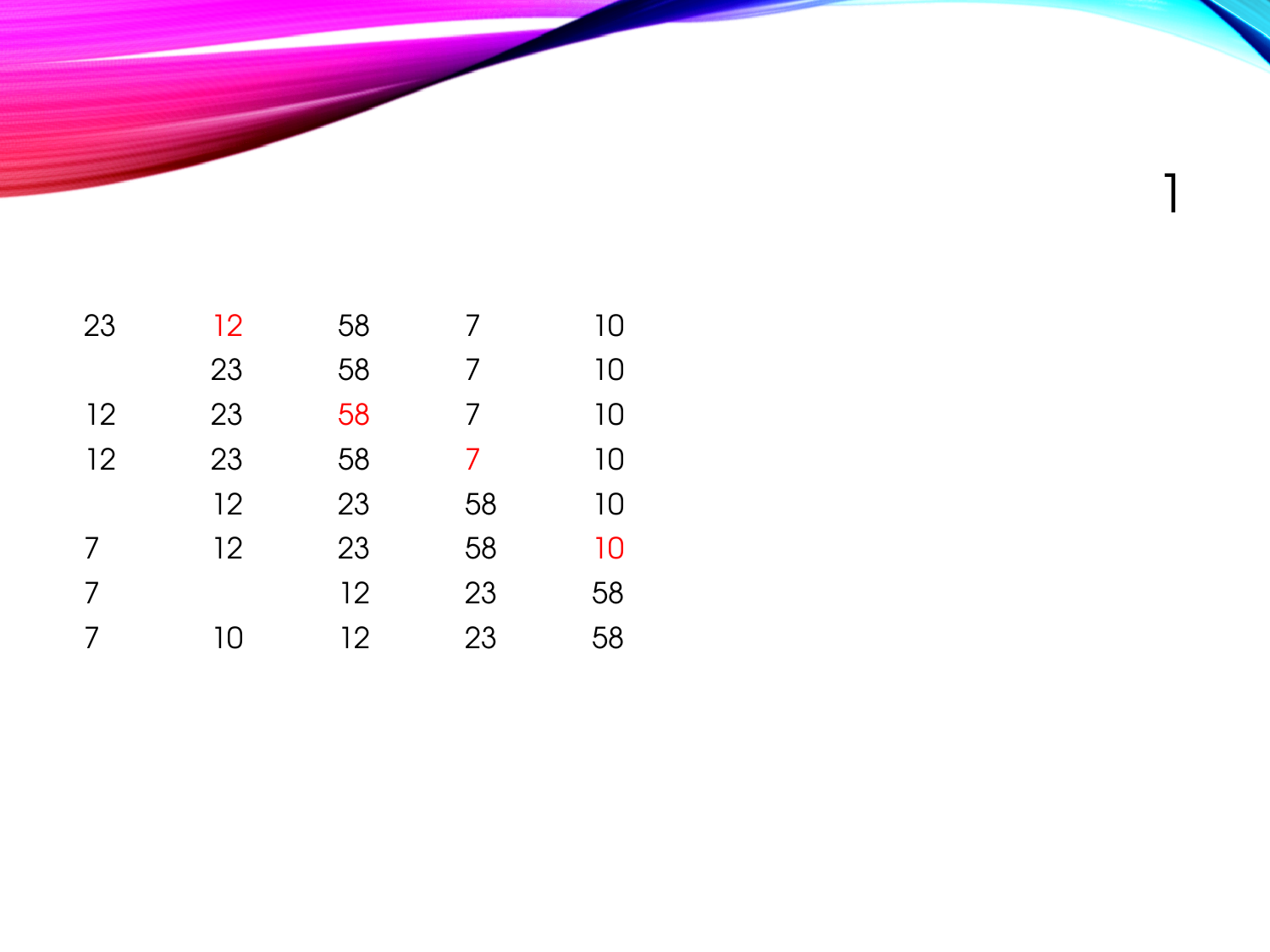

# 1
23	12	58	7	10
	23	58	7	10
12	23	58	7	10
12	23	58	7	10
	12	23	58	10
7	12	23	58	10
7		12	23	58
7	10	12	23	58